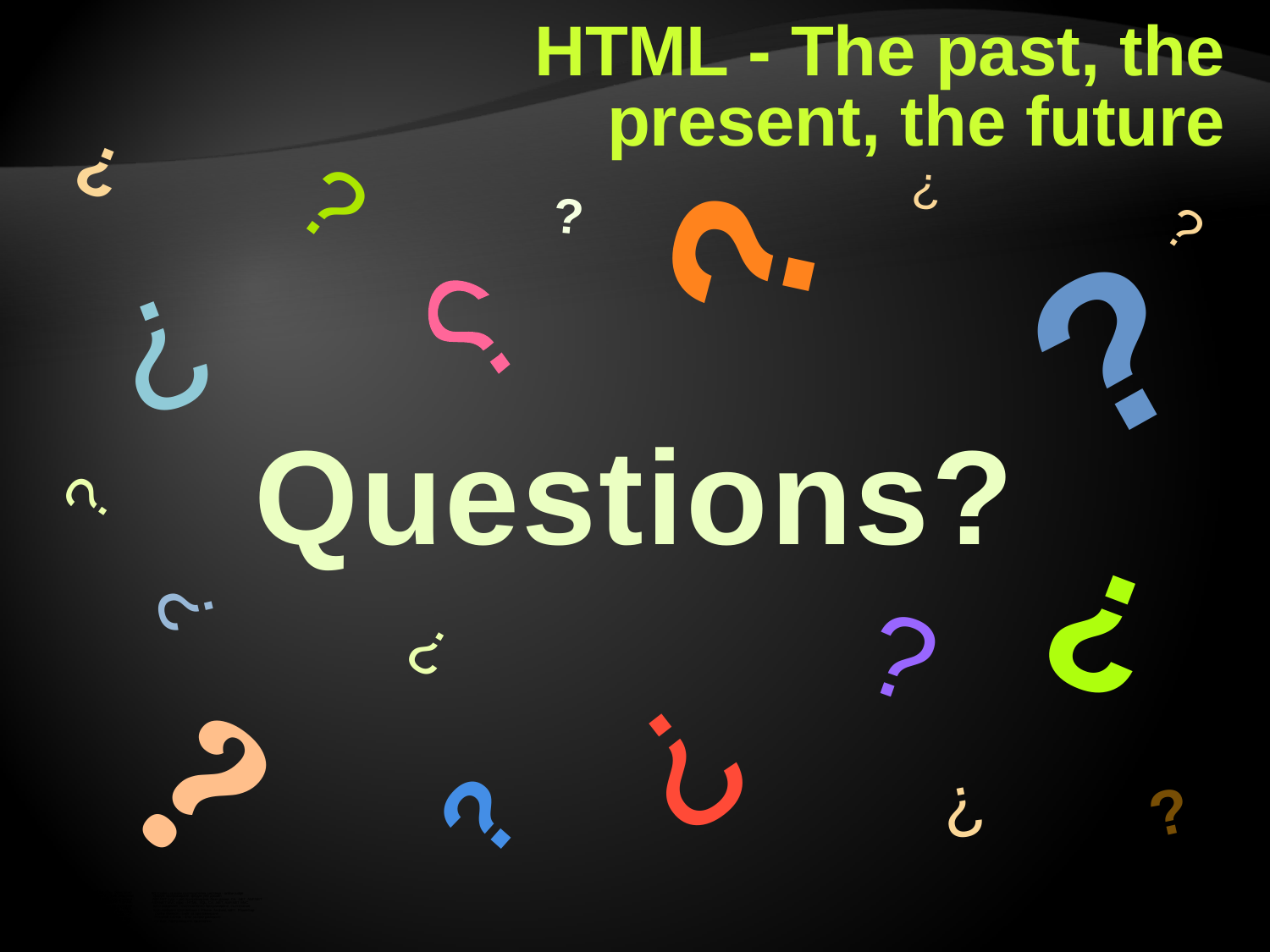

# HTML - The past, the present, the future